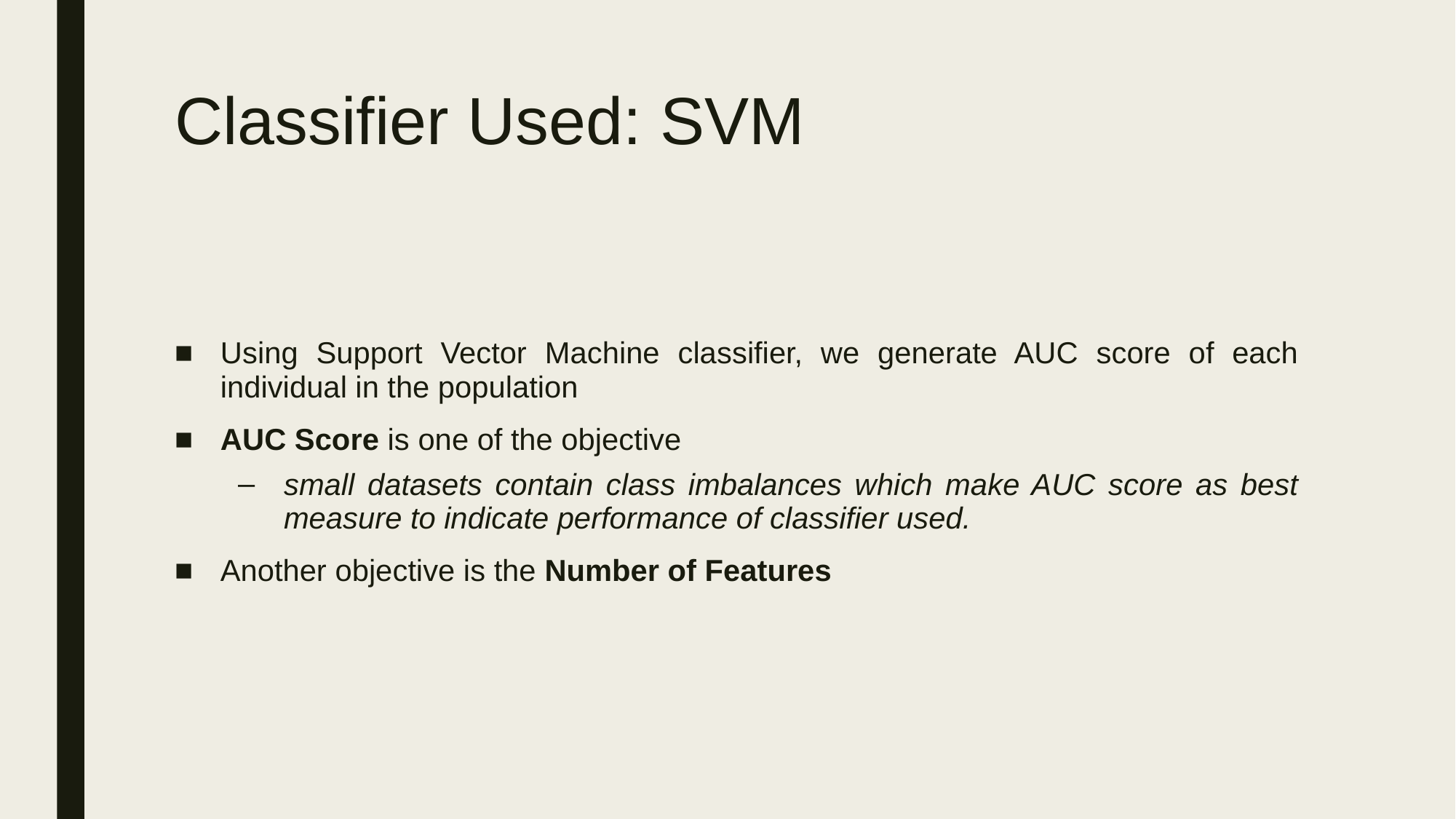

# Classifier Used: SVM
Using Support Vector Machine classifier, we generate AUC score of each individual in the population
AUC Score is one of the objective
small datasets contain class imbalances which make AUC score as best measure to indicate performance of classifier used.
Another objective is the Number of Features